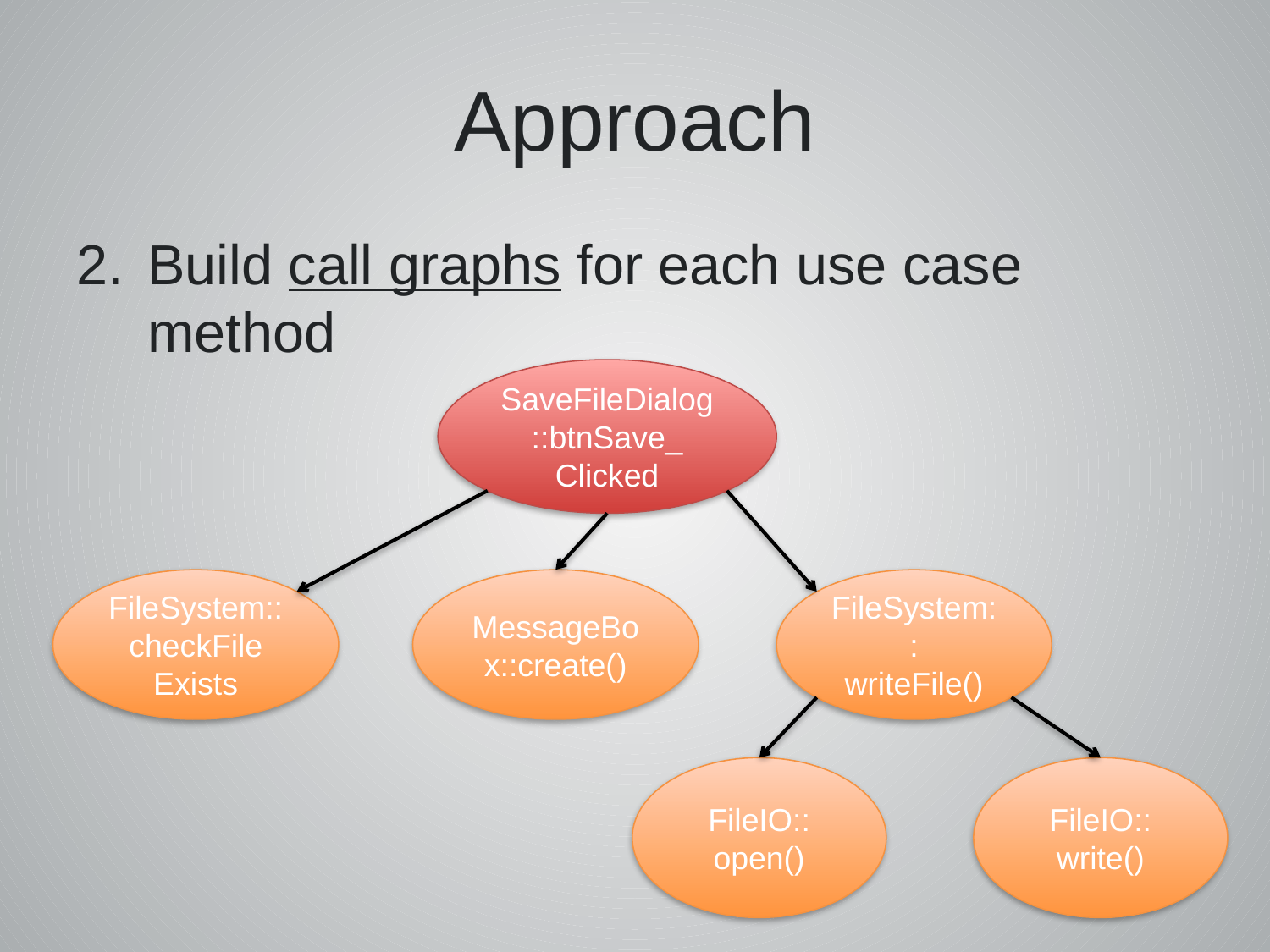

# Approach
Build call graphs for each use case method
SaveFileDialog ::btnSave_ Clicked
FileSystem:: checkFile Exists
MessageBox::create()
FileSystem::
writeFile()
FileIO::
open()
FileIO::
write()